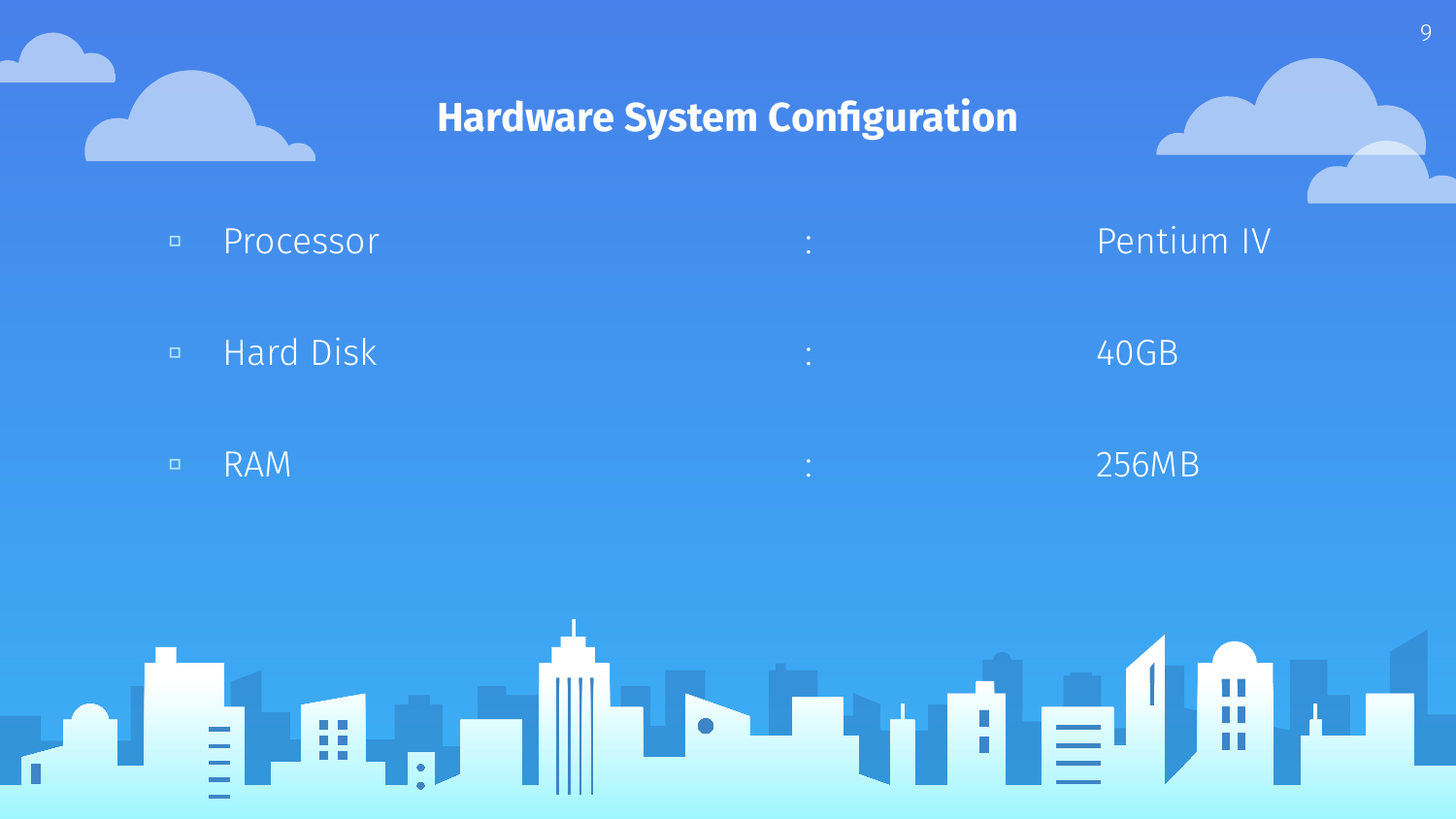

9
# Hardware System Configuration
Processor			:		Pentium IV

Hard Disk			:		40GB

RAM				:		256MB